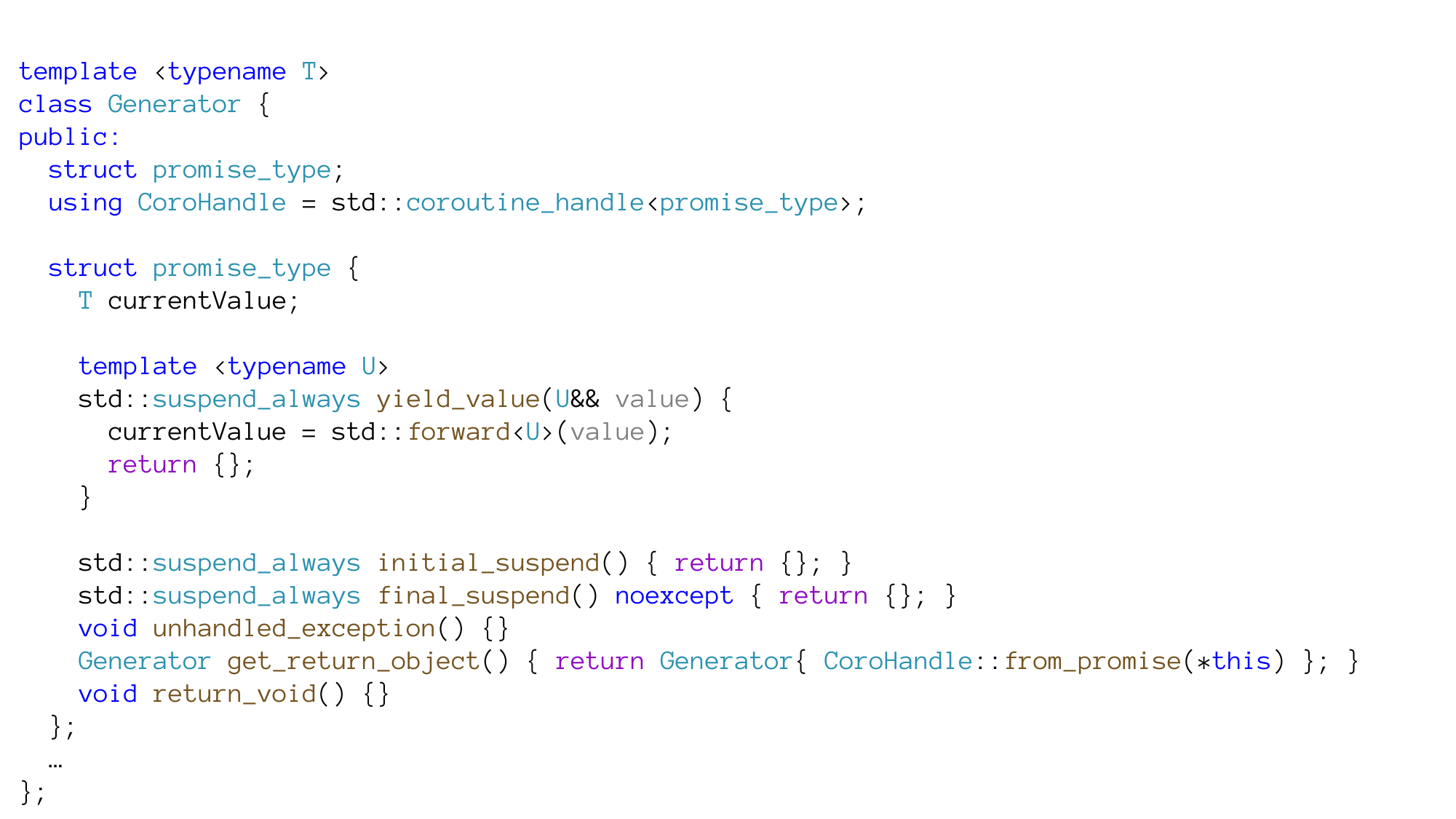

template <typename T>
class Generator {
public:
  struct promise_type;
  using CoroHandle = std::coroutine_handle<promise_type>;
  struct promise_type {
    T currentValue;

    template <typename U>
    std::suspend_always yield_value(U&& value) {
      currentValue = std::forward<U>(value);
      return {};
    }

    std::suspend_always initial_suspend() { return {}; }
    std::suspend_always final_suspend() noexcept { return {}; }
    void unhandled_exception() {}
    Generator get_return_object() { return Generator{ CoroHandle::from_promise(*this) }; }
    void return_void() {}
  };
  …
};